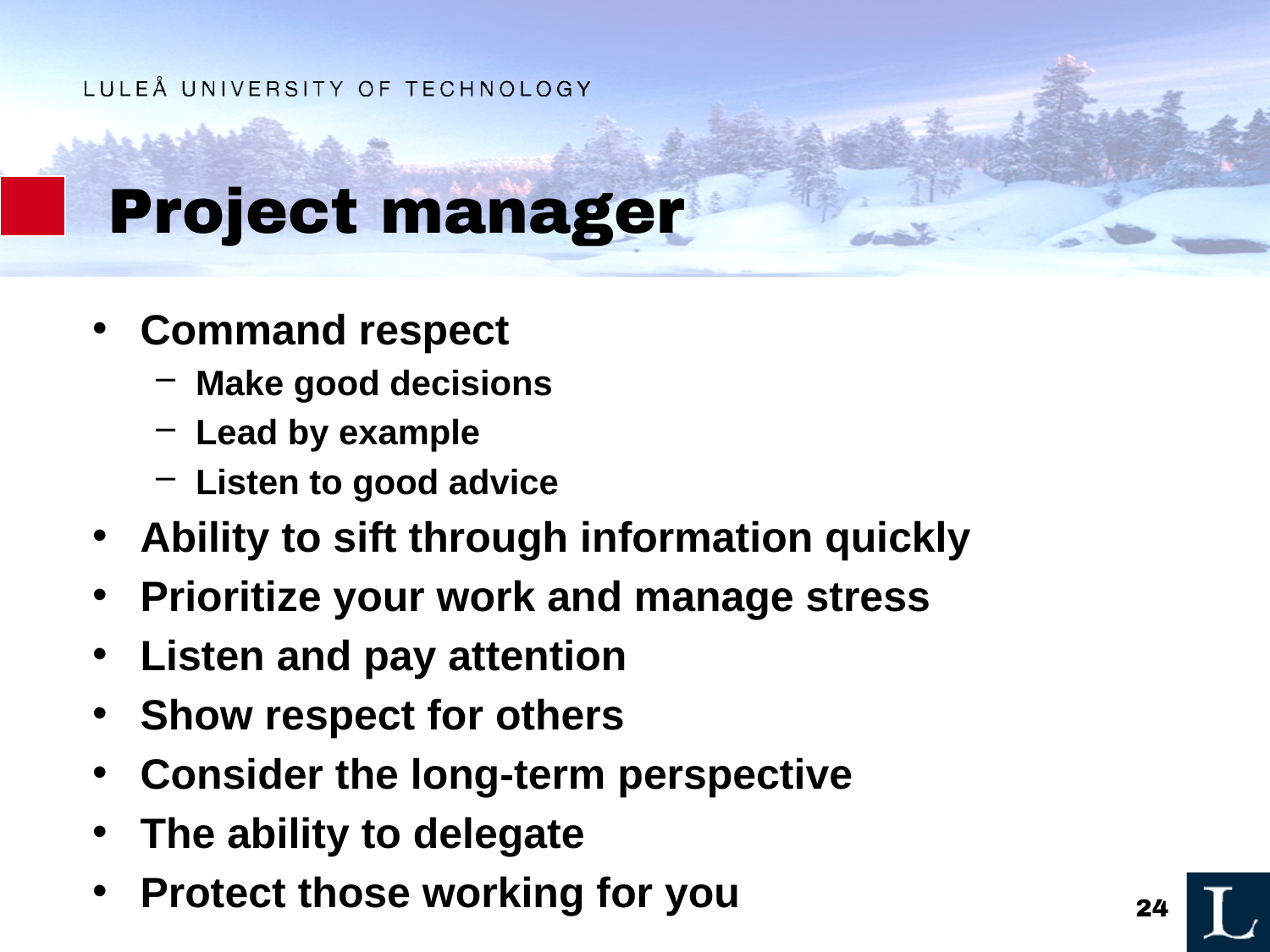

# Project manager
Command respect
Make good decisions
Lead by example
Listen to good advice
Ability to sift through information quickly
Prioritize your work and manage stress
Listen and pay attention
Show respect for others
Consider the long-term perspective
The ability to delegate
Protect those working for you

24